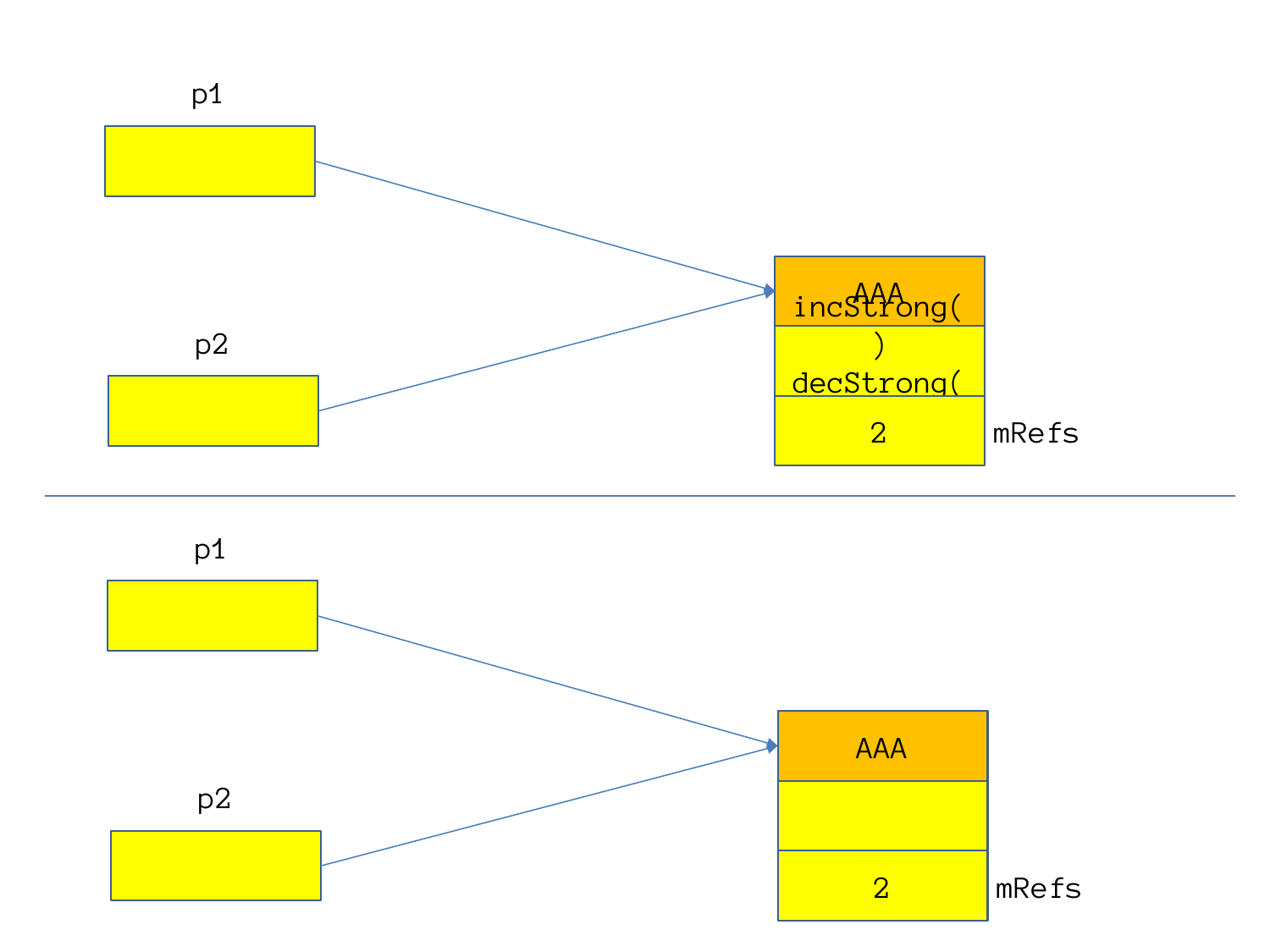

p1

AAA
p2
incStrong()
decStrong()

2
mRefs
p1

AAA
p2

2
mRefs